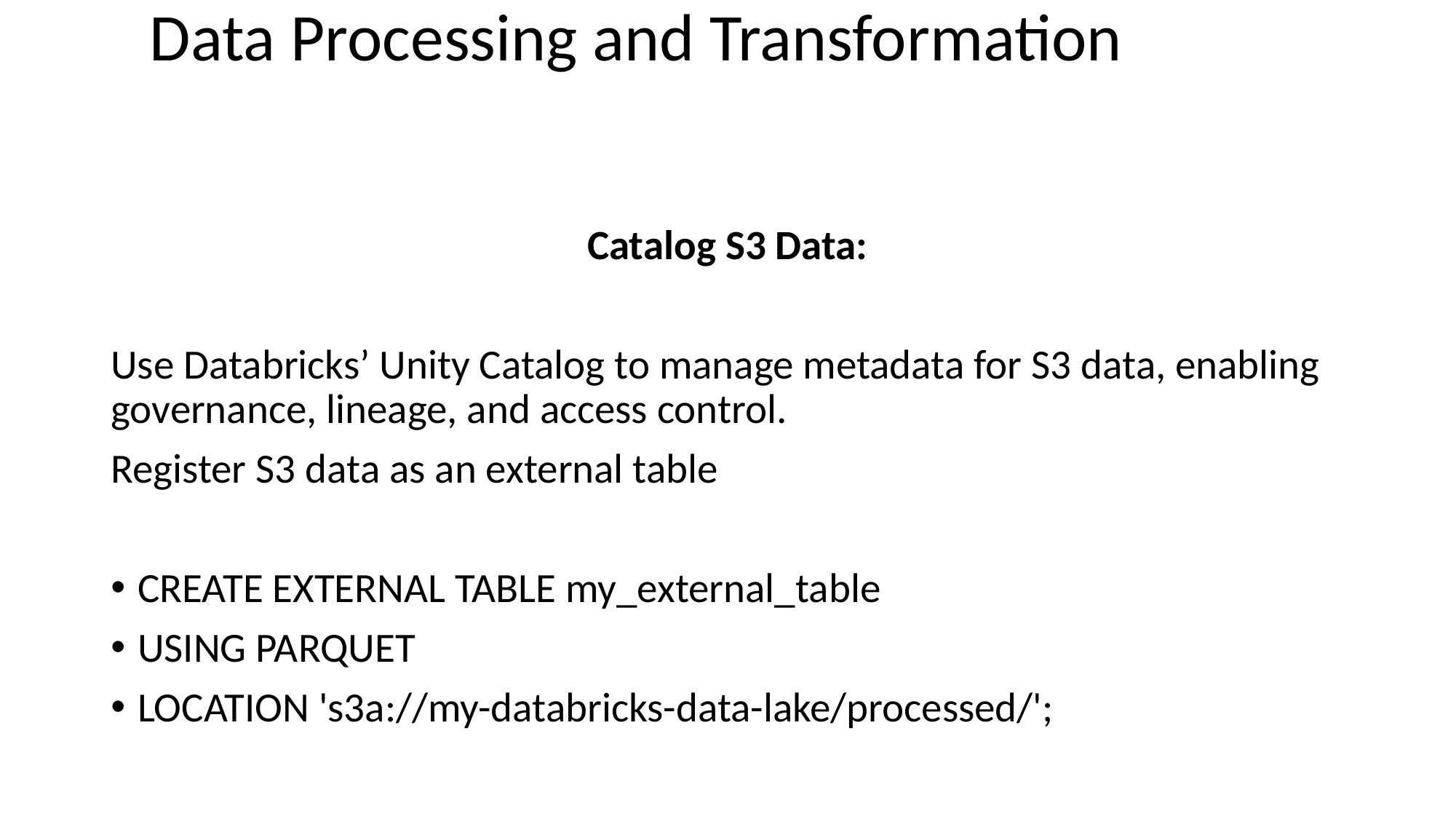

# Data Processing and Transformation
Catalog S3 Data:

Use Databricks’ Unity Catalog to manage metadata for S3 data, enabling governance, lineage, and access control.
Register S3 data as an external table

CREATE EXTERNAL TABLE my_external_table
USING PARQUET
LOCATION 's3a://my-databricks-data-lake/processed/';